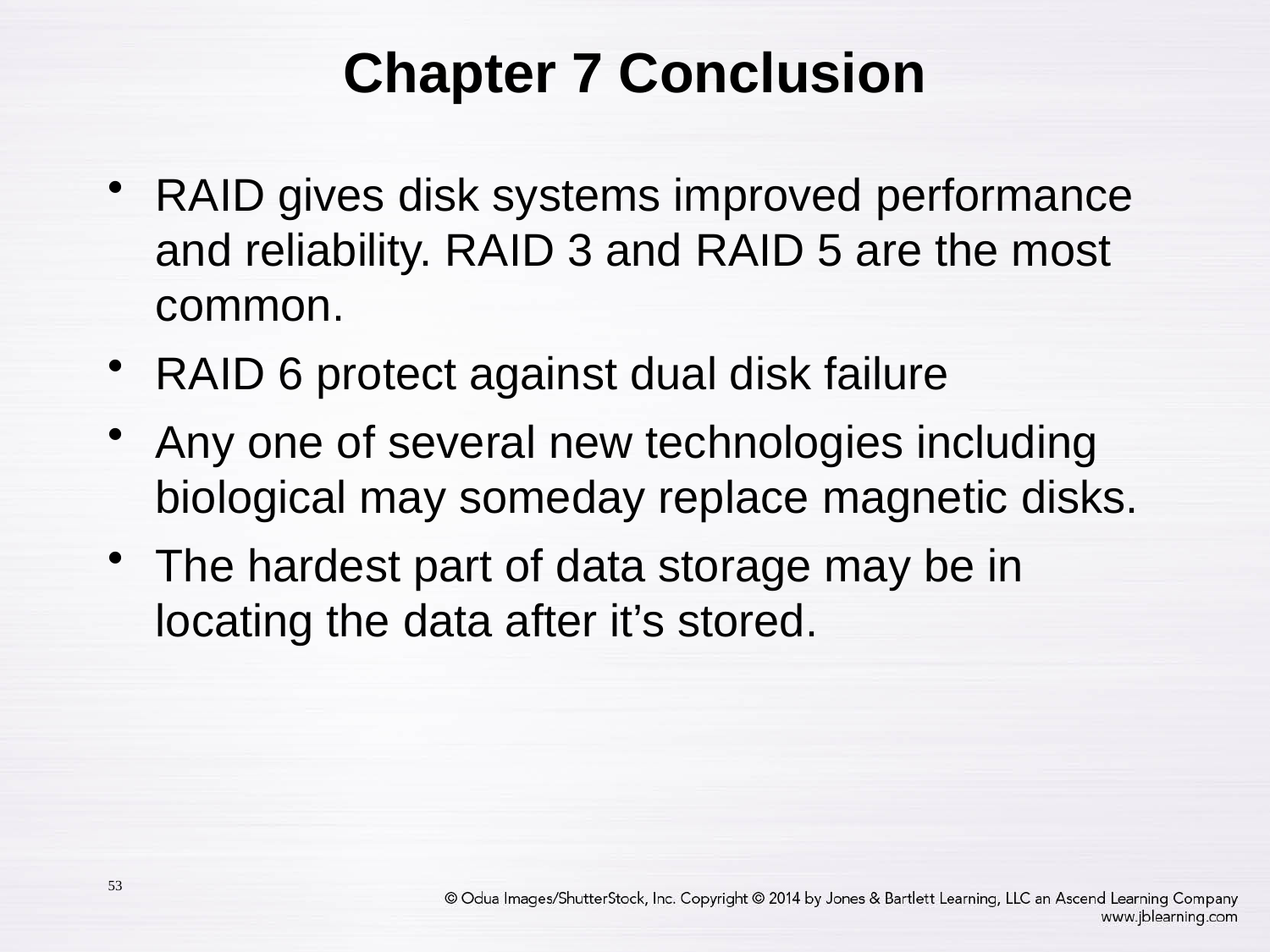

# Chapter 7 Conclusion
RAID gives disk systems improved performance and reliability. RAID 3 and RAID 5 are the most common.
RAID 6 protect against dual disk failure
Any one of several new technologies including biological may someday replace magnetic disks.
The hardest part of data storage may be in locating the data after it’s stored.
53